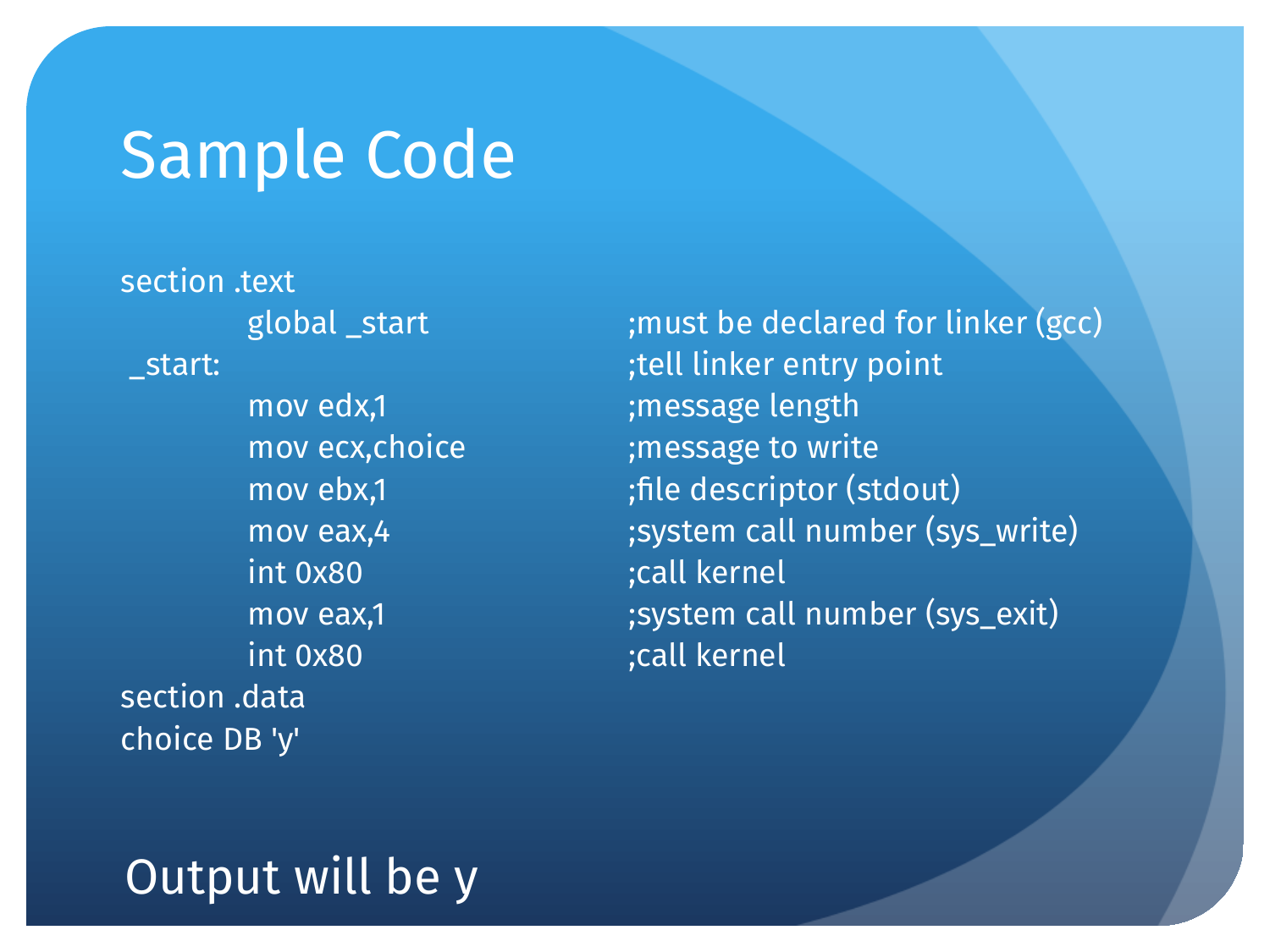

# Sample Code
section .text
	global _start 		;must be declared for linker (gcc)
 _start: 				;tell linker entry point
	mov edx,1 		;message length
	mov ecx,choice 		;message to write
	mov ebx,1 		;file descriptor (stdout)
	mov eax,4 		;system call number (sys_write)
	int 0x80 			;call kernel
	mov eax,1 		;system call number (sys_exit)
	int 0x80 			;call kernel
section .data
choice DB 'y'

Output will be y